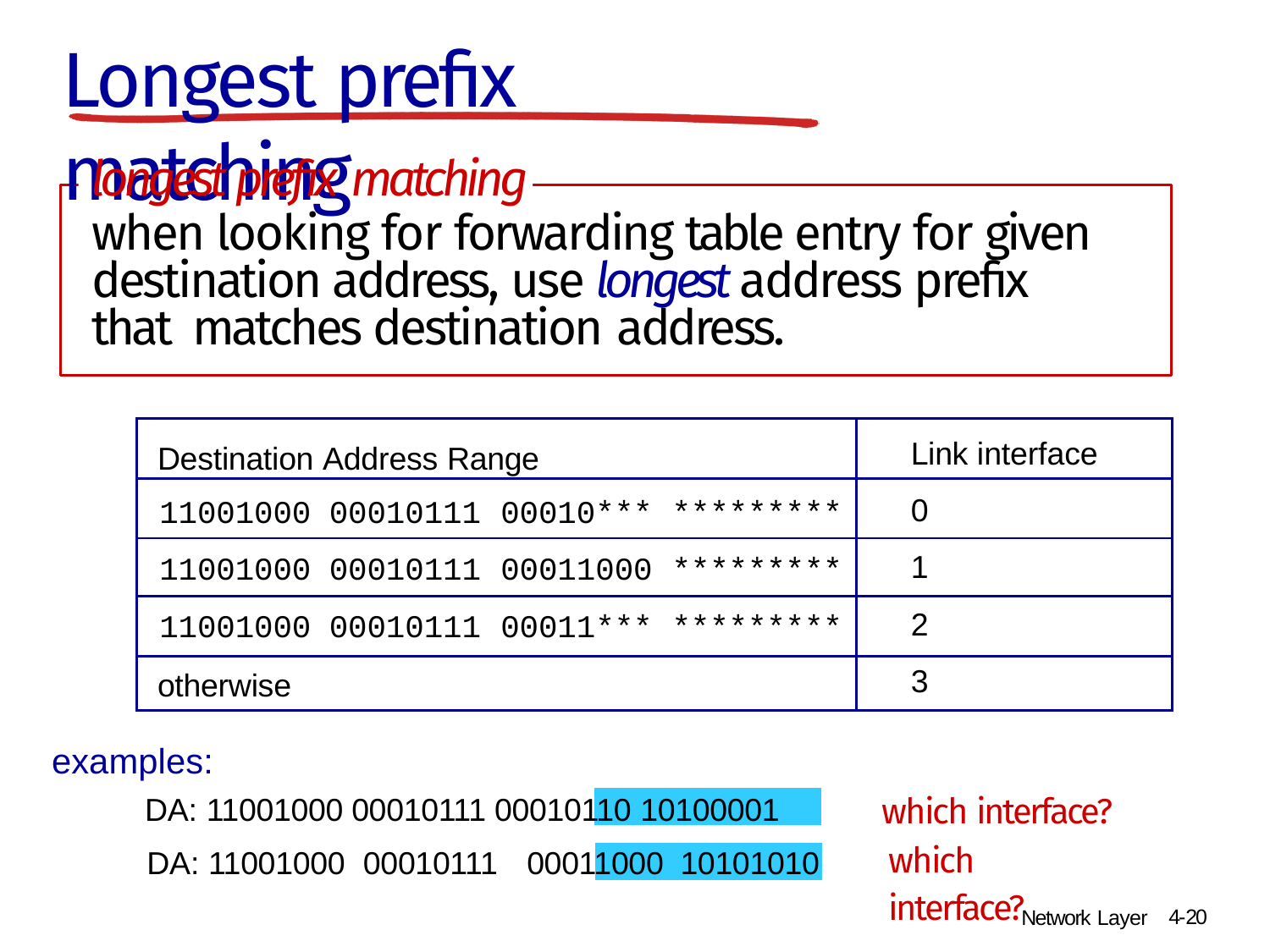

# Longest prefix matching

longest prefix matching
when looking for forwarding table entry for given  destination address, use longest address prefix that  matches destination address.
| Destination Address Range |  |  |  | Link interface |
| --- | --- | --- | --- | --- |
| 11001000 | 00010111 | 00010\*\*\* | \*\*\*\*\*\*\*\*\* | 0 |
| 11001000 | 00010111 | 00011000 | \*\*\*\*\*\*\*\*\* | 1 |
| 11001000 | 00010111 | 00011\*\*\* | \*\*\*\*\*\*\*\*\* | 2 |
| otherwise |  |  |  | 3 |
examples:
which interface?  which interface?

DA: 11001000 00010111 00010110 10100001
DA: 11001000  00010111	00011000 10101010

4-20
Network Layer